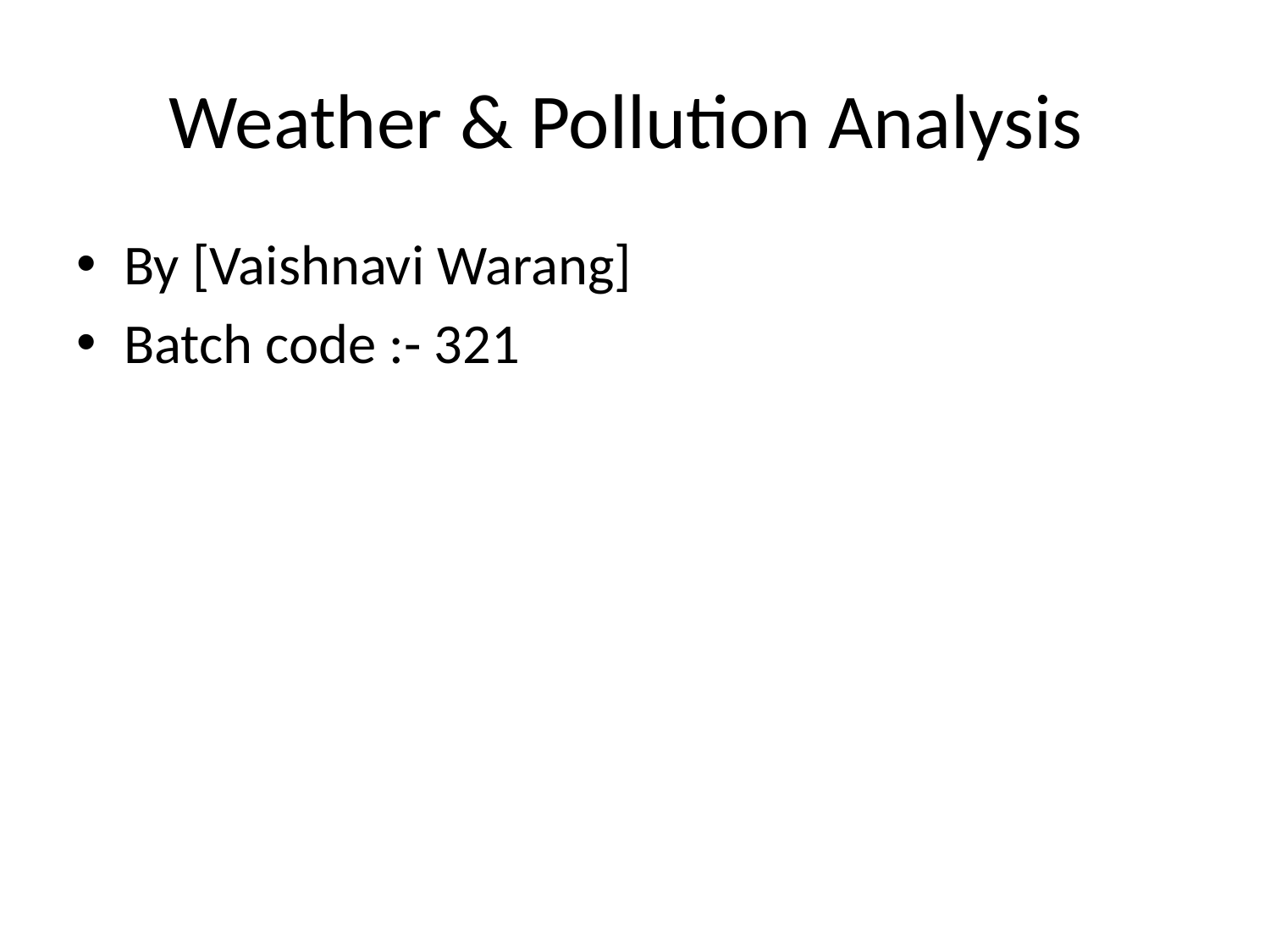

# Weather & Pollution Analysis
By [Vaishnavi Warang]
Batch code :- 321